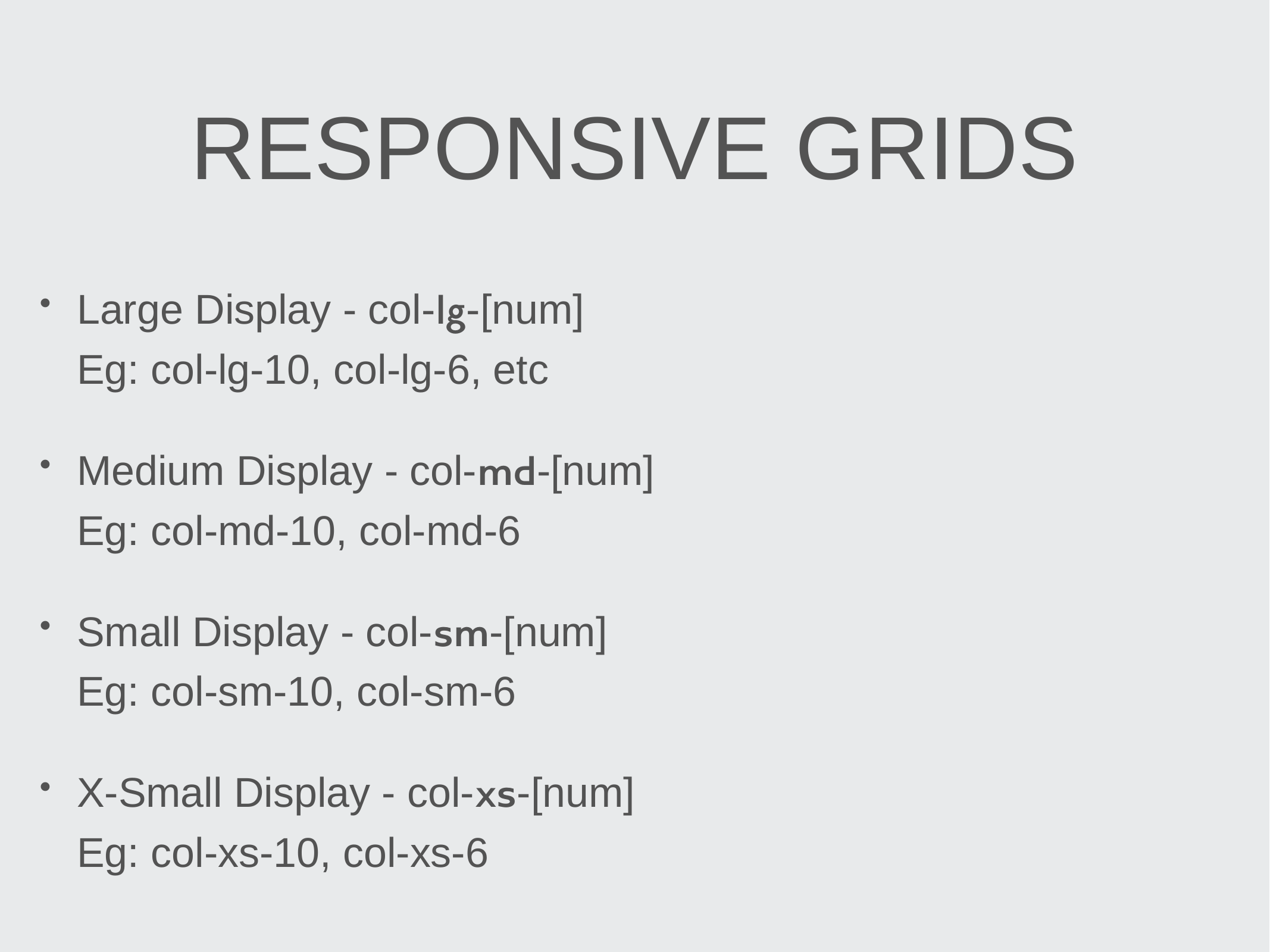

# Responsive Grids
Large Display - col-lg-[num]
Eg: col-lg-10, col-lg-6, etc
Medium Display - col-md-[num]
Eg: col-md-10, col-md-6
Small Display - col-sm-[num]
Eg: col-sm-10, col-sm-6
X-Small Display - col-xs-[num]
Eg: col-xs-10, col-xs-6